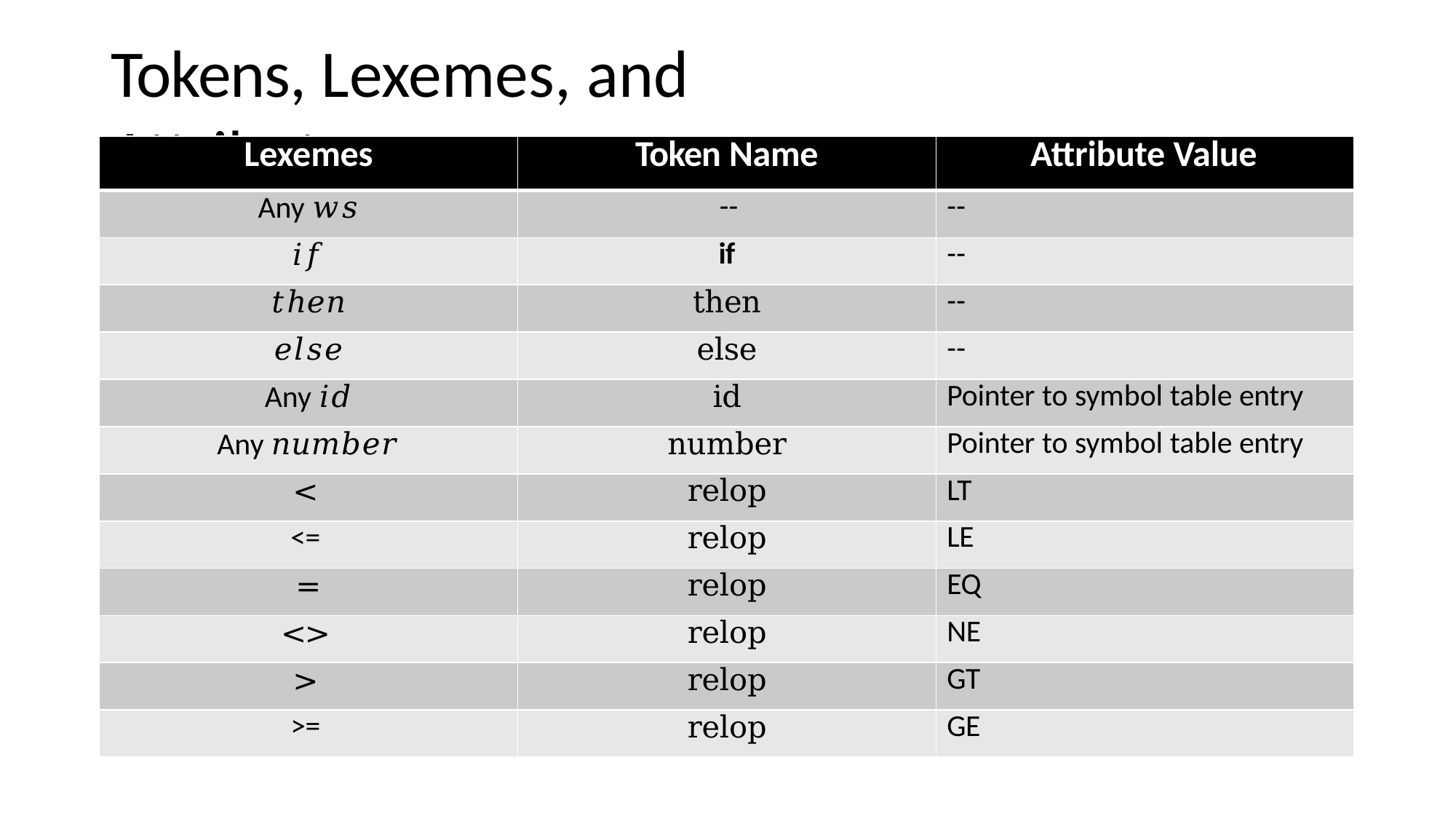

# Tokens, Lexemes, and Attributes
| Lexemes | Token Name | Attribute Value |
| --- | --- | --- |
| Any 𝑤𝑠 | -- | -- |
| 𝑖𝑓 | if | -- |
| 𝑡ℎ𝑒𝑛 | then | -- |
| 𝑒𝑙𝑠𝑒 | else | -- |
| Any 𝑖𝑑 | id | Pointer to symbol table entry |
| Any 𝑛𝑢𝑚𝑏𝑒𝑟 | number | Pointer to symbol table entry |
| < | relop | LT |
| <= | relop | LE |
| = | relop | EQ |
| <> | relop | NE |
| > | relop | GT |
| >= | relop | GE |